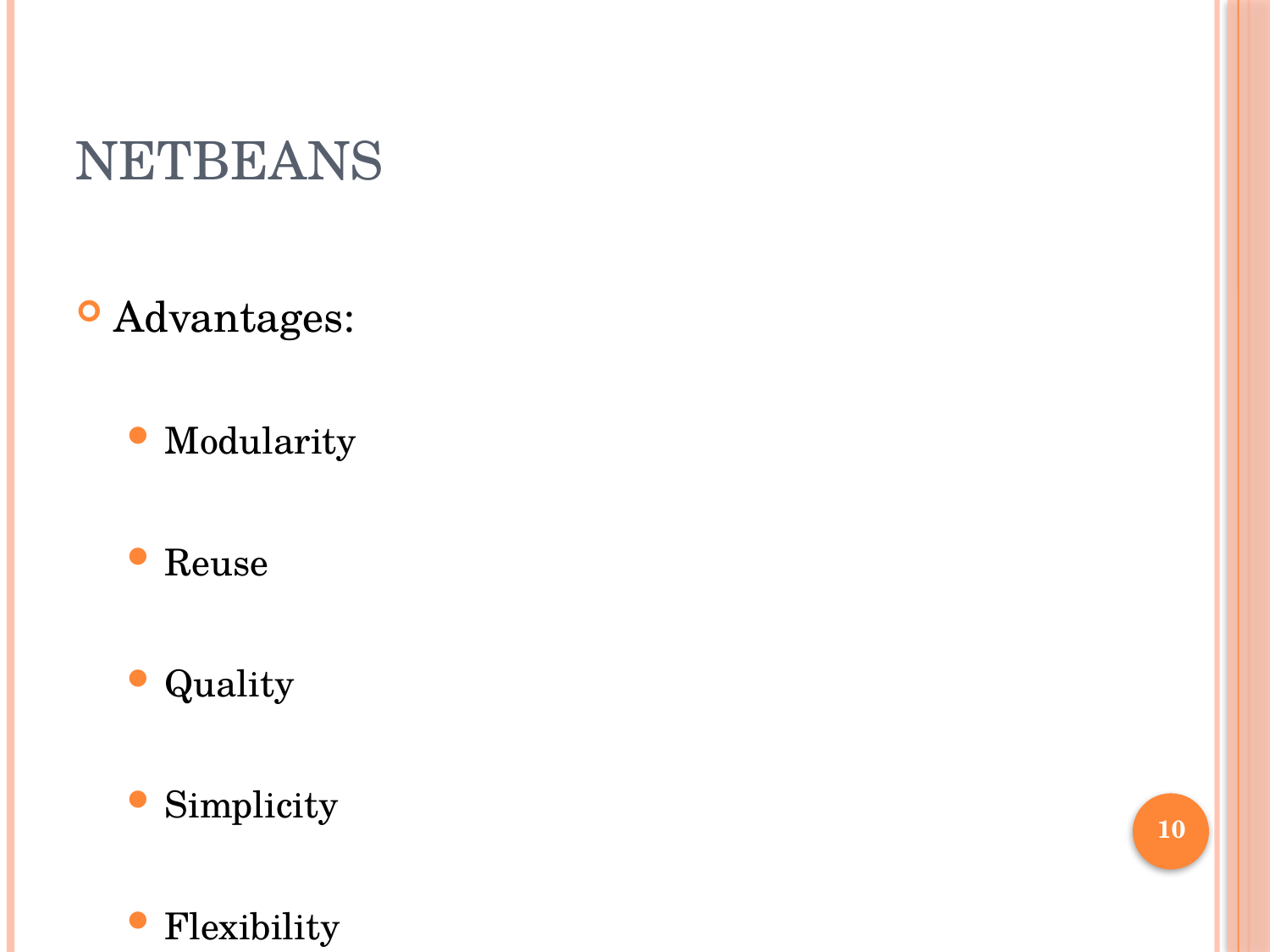

# NETBEANS

Advantages:

Modularity

Reuse

Quality

Simplicity

Flexibility
10